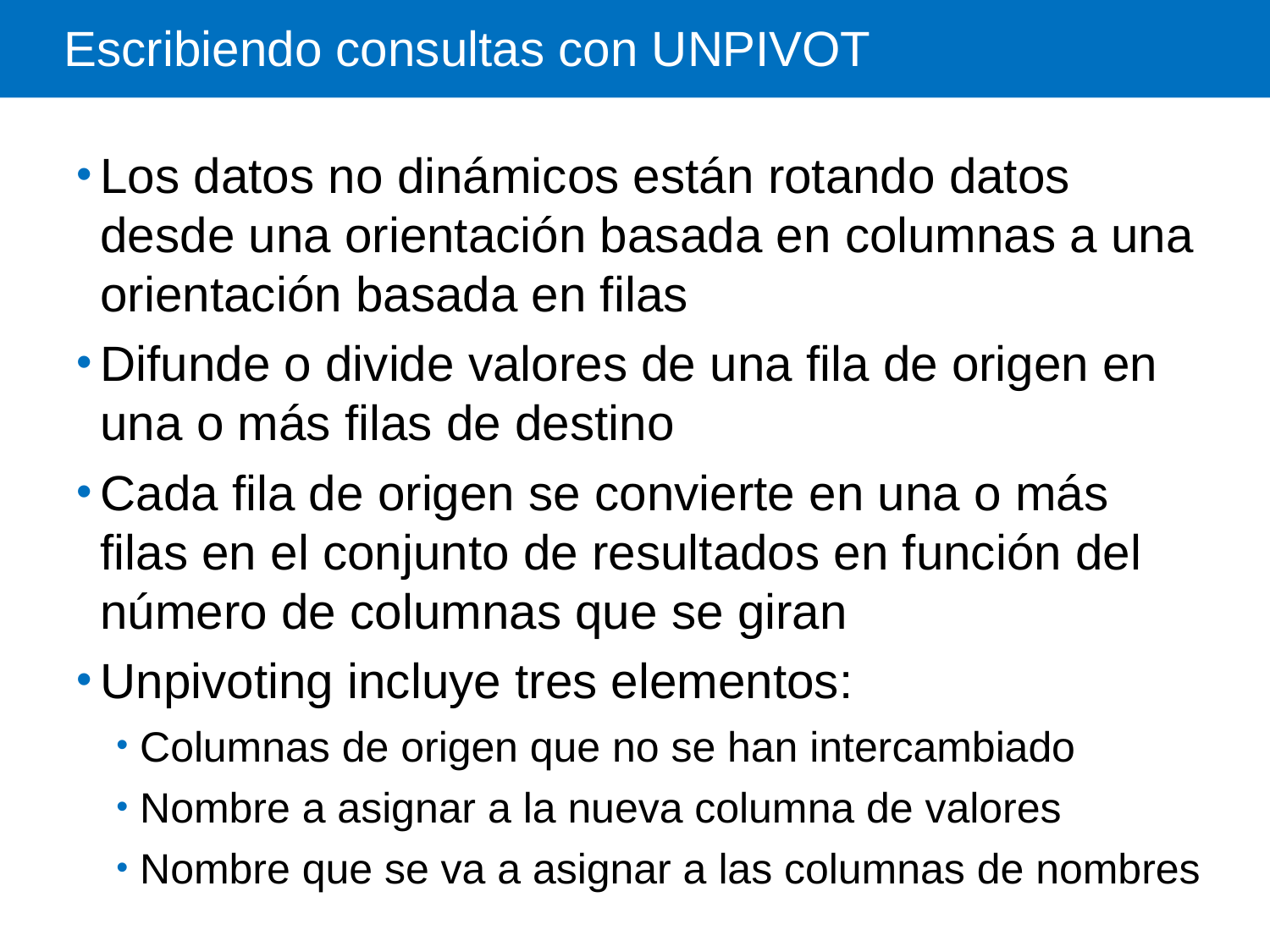

# Escribiendo consultas con UNPIVOT
Los datos no dinámicos están rotando datos desde una orientación basada en columnas a una orientación basada en filas
Difunde o divide valores de una fila de origen en una o más filas de destino
Cada fila de origen se convierte en una o más filas en el conjunto de resultados en función del número de columnas que se giran
Unpivoting incluye tres elementos:
Columnas de origen que no se han intercambiado
Nombre a asignar a la nueva columna de valores
Nombre que se va a asignar a las columnas de nombres